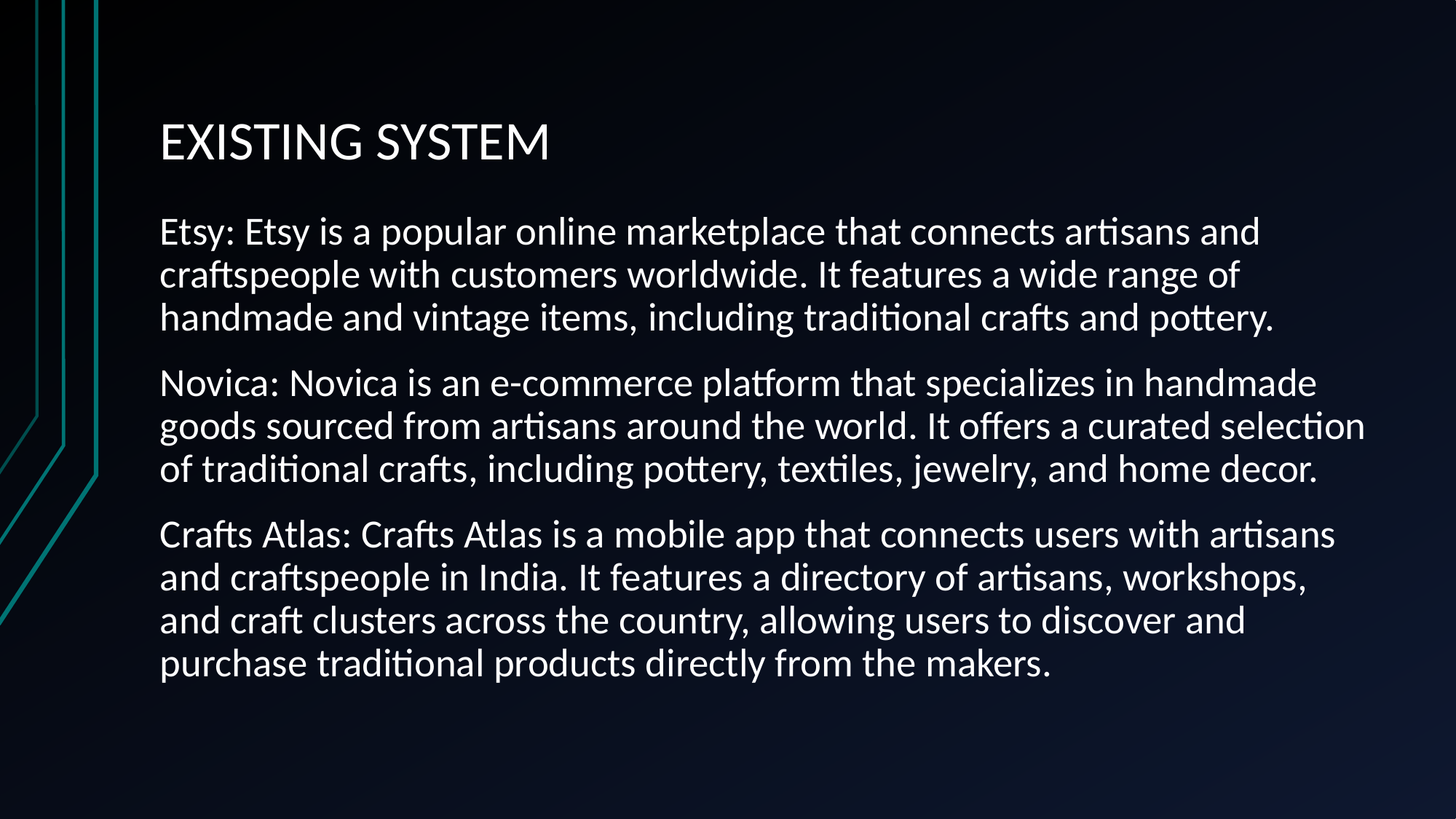

# EXISTING SYSTEM
Etsy: Etsy is a popular online marketplace that connects artisans and craftspeople with customers worldwide. It features a wide range of handmade and vintage items, including traditional crafts and pottery.
Novica: Novica is an e-commerce platform that specializes in handmade goods sourced from artisans around the world. It offers a curated selection of traditional crafts, including pottery, textiles, jewelry, and home decor.
Crafts Atlas: Crafts Atlas is a mobile app that connects users with artisans and craftspeople in India. It features a directory of artisans, workshops, and craft clusters across the country, allowing users to discover and purchase traditional products directly from the makers.